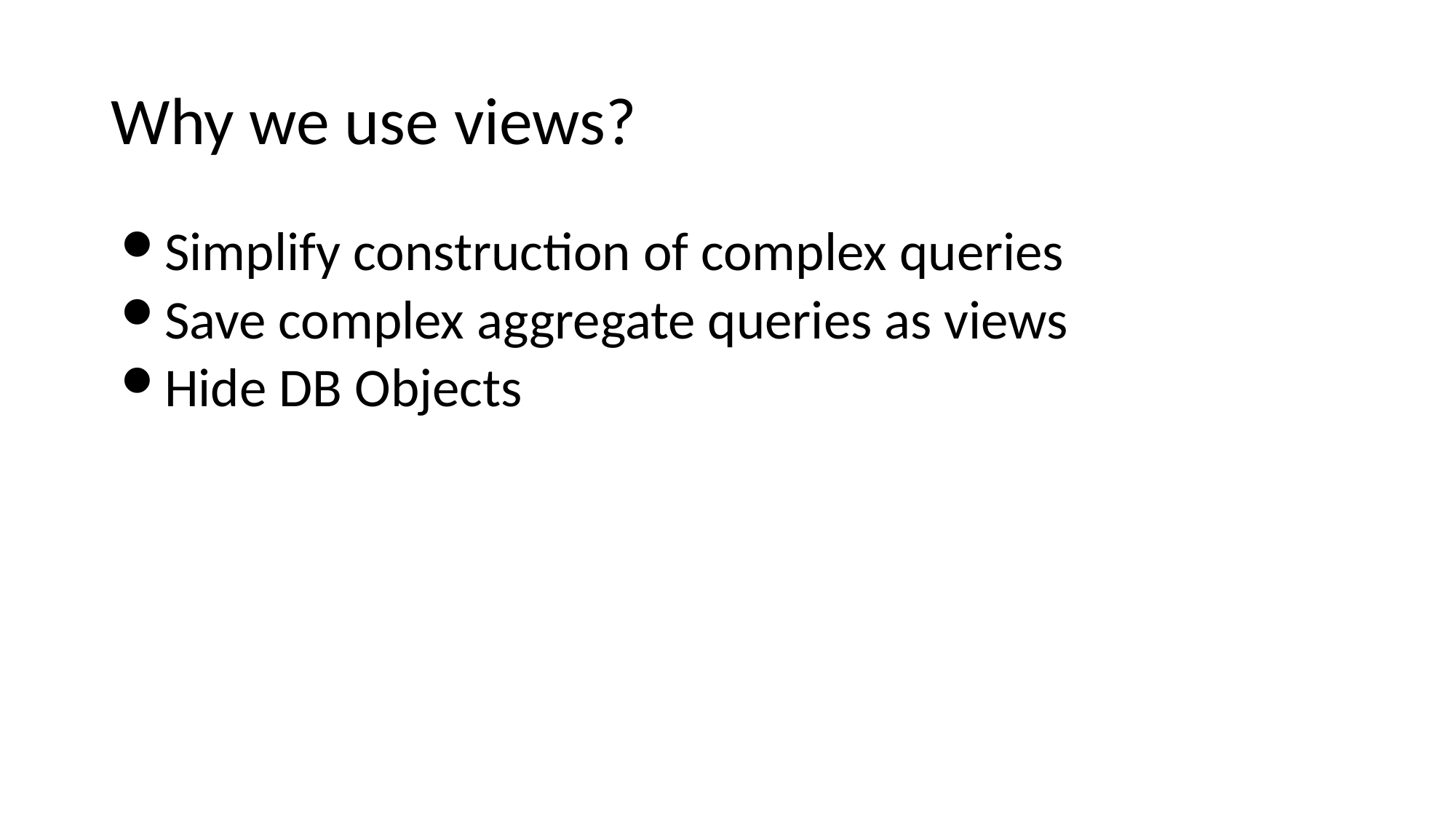

# Why we use views?
Simplify construction of complex queries
Save complex aggregate queries as views
Hide DB Objects